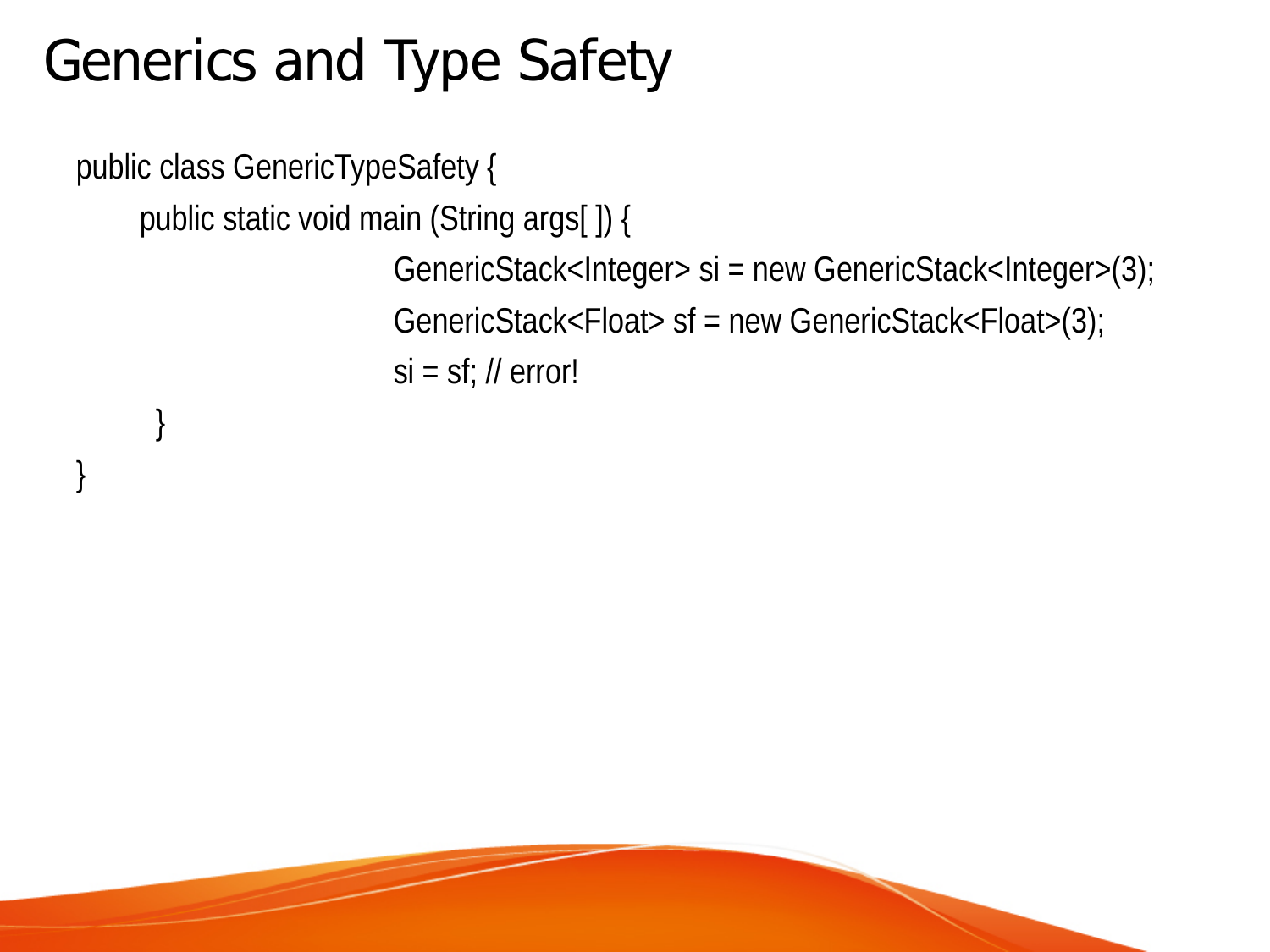

Generics and Type Safety
public class GenericTypeSafety {
  	public static void main (String args[ ]) {
    			GenericStack<Integer> si = new GenericStack<Integer>(3);
    			GenericStack<Float> sf = new GenericStack<Float>(3);
    			si = sf; // error!
	  }
}